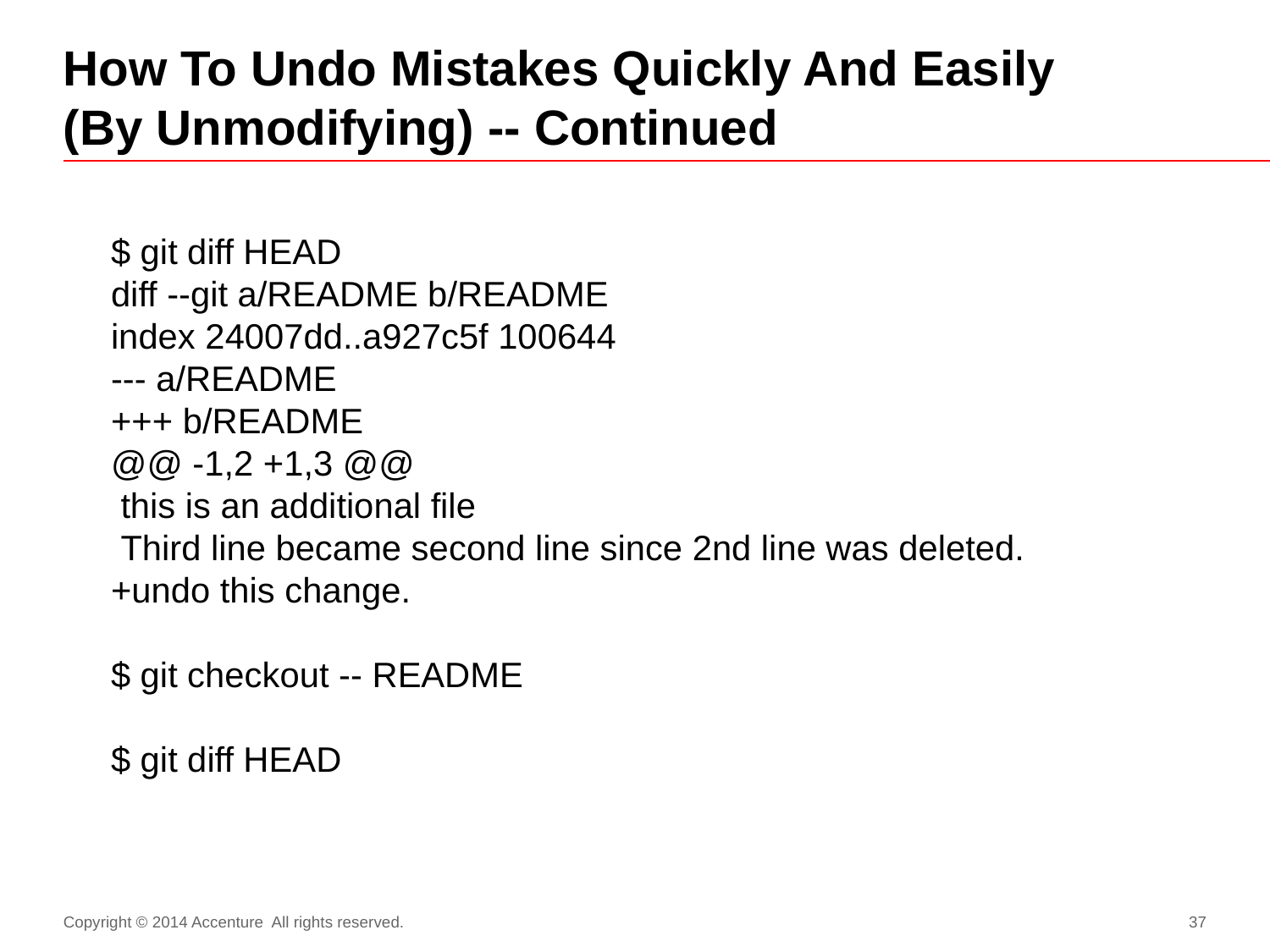

# How To Undo Mistakes Quickly And Easily (By Unmodifying) -- Continued
$ git diff HEAD
diff --git a/README b/README
index 24007dd..a927c5f 100644
--- a/README
+++ b/README
@@ -1,2 +1,3 @@
 this is an additional file
 Third line became second line since 2nd line was deleted.
+undo this change.

$ git checkout -- README

$ git diff HEAD
Copyright © 2014 Accenture  All rights reserved.
37